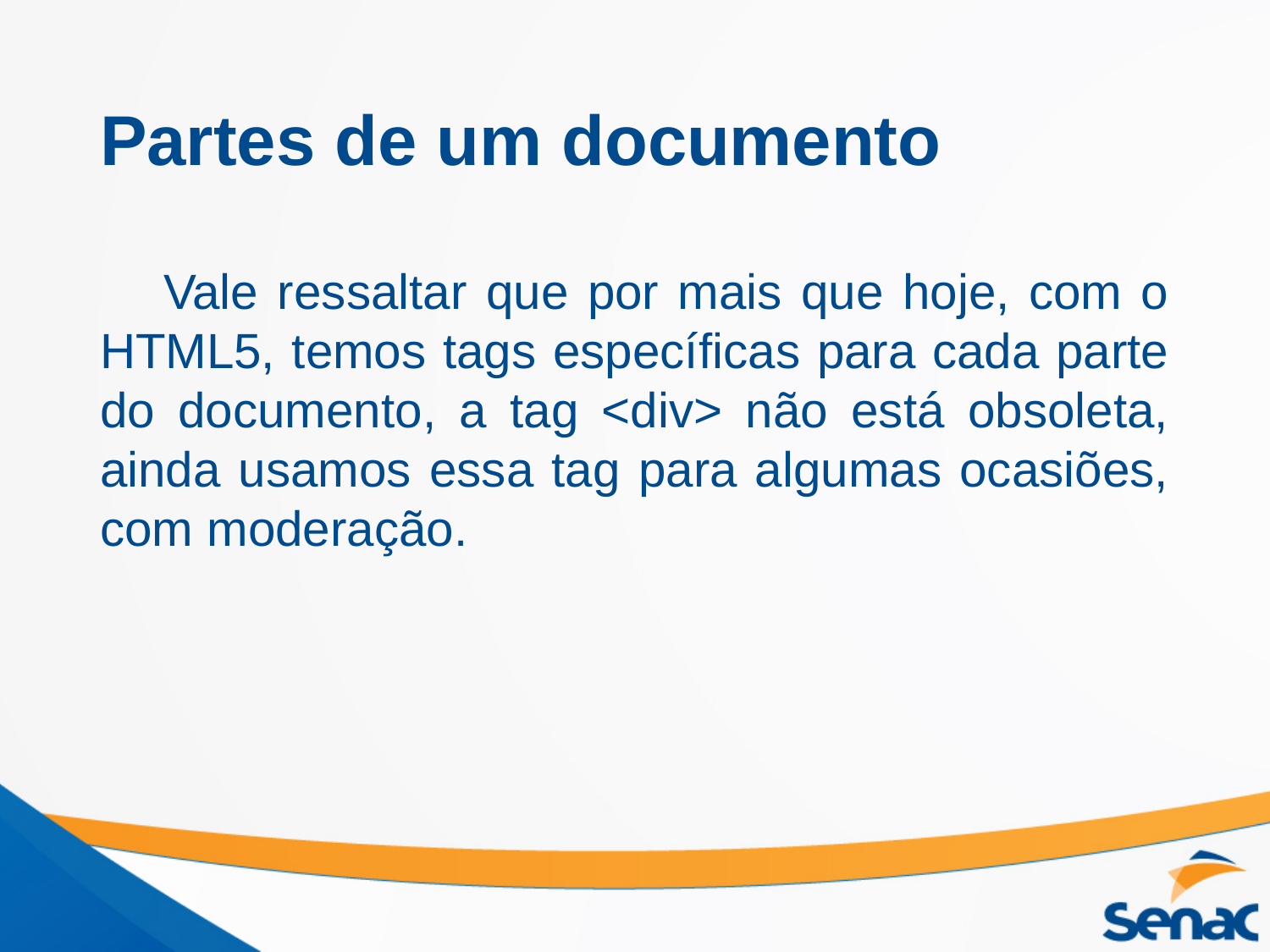

# Partes de um documento
Vale ressaltar que por mais que hoje, com o HTML5, temos tags específicas para cada parte do documento, a tag <div> não está obsoleta, ainda usamos essa tag para algumas ocasiões, com moderação.